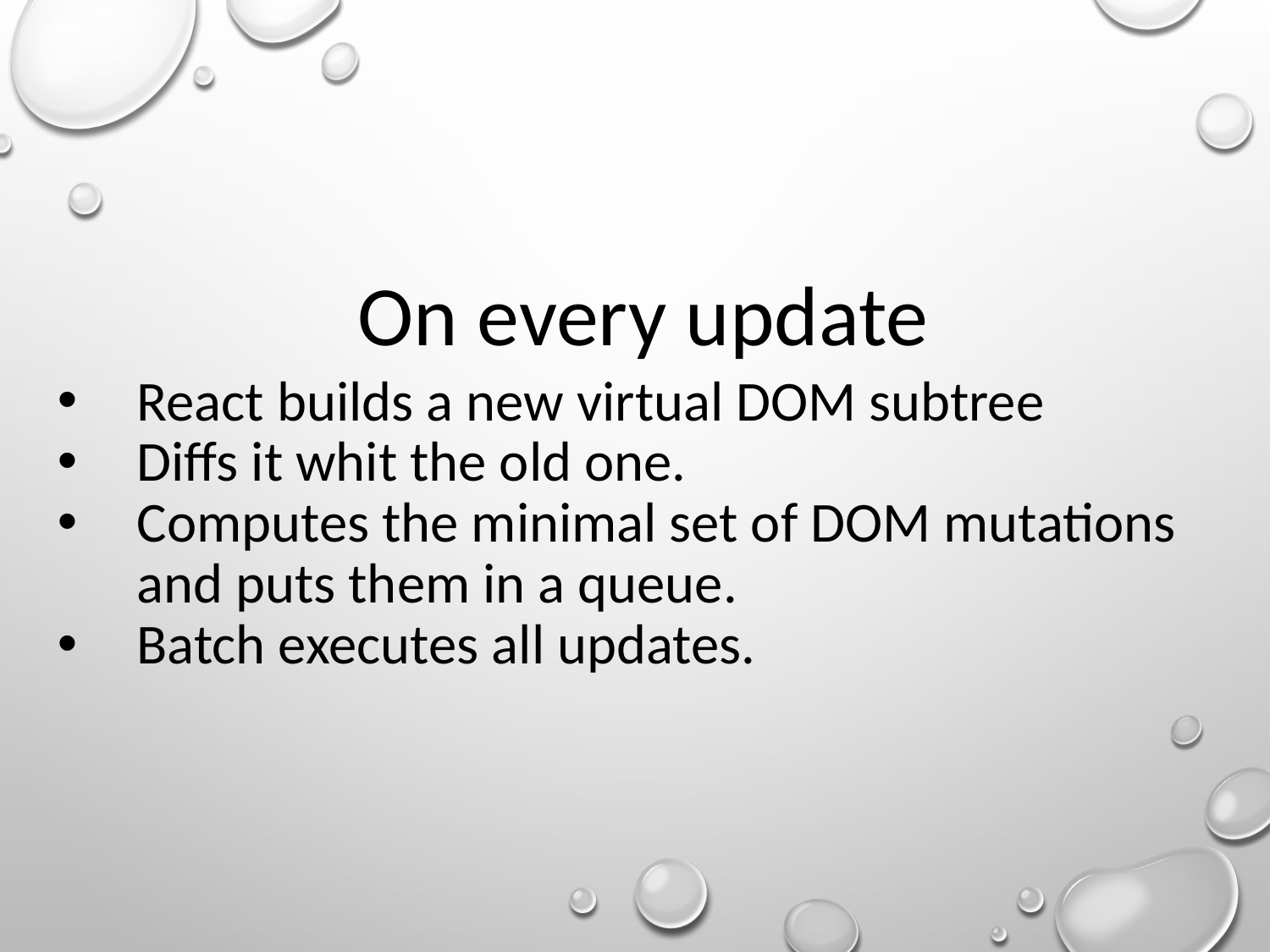

On every update
React builds a new virtual DOM subtree
Diffs it whit the old one.
Computes the minimal set of DOM mutations and puts them in a queue.
Batch executes all updates.